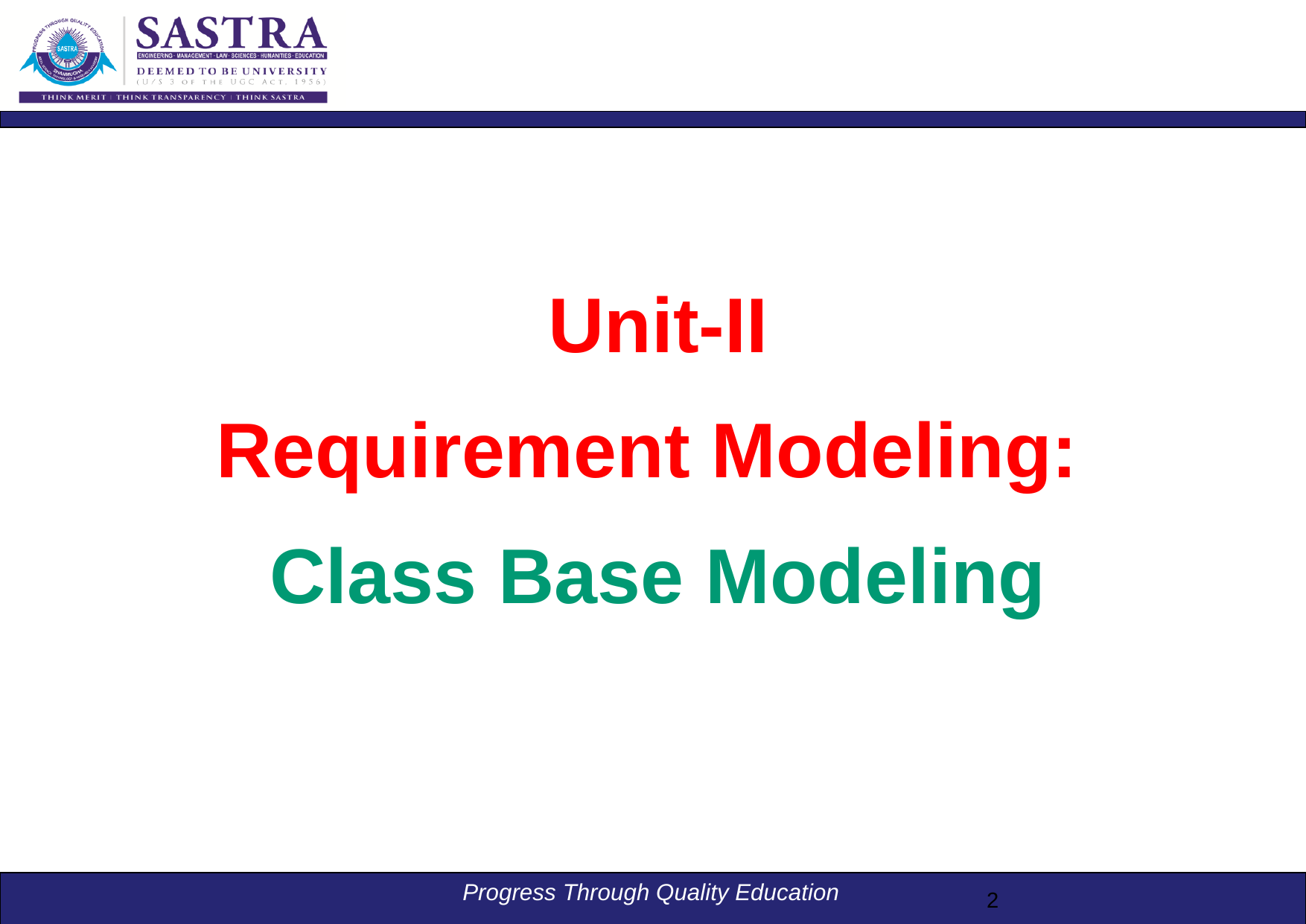

Unit-II
Requirement Modeling:
Class Base Modeling
2